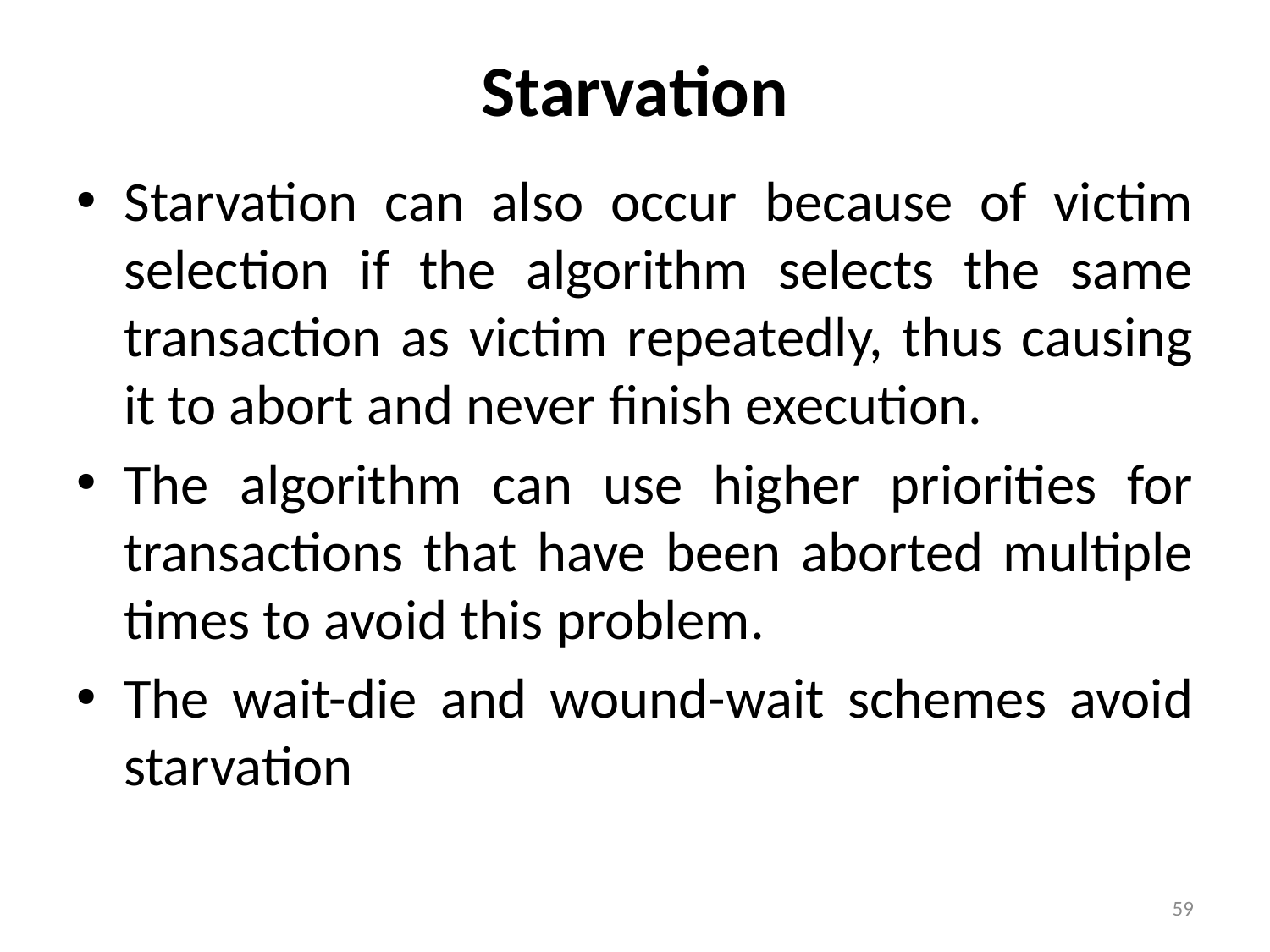

# Starvation
Starvation can also occur because of victim selection if the algorithm selects the same transaction as victim repeatedly, thus causing it to abort and never finish execution.
The algorithm can use higher priorities for transactions that have been aborted multiple times to avoid this problem.
The wait-die and wound-wait schemes avoid starvation
59